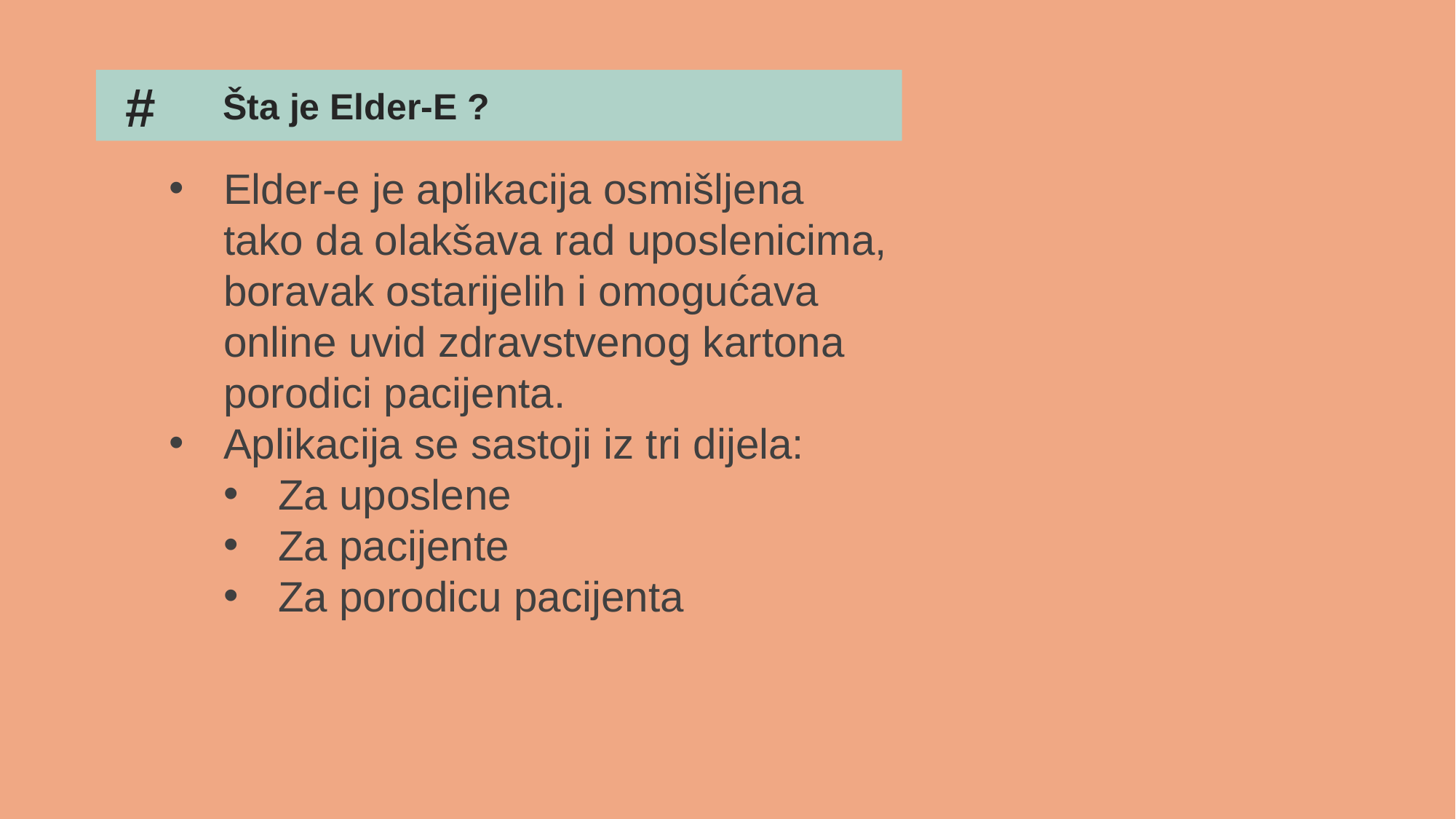

#

Šta je Elder-E ?
Elder-e je aplikacija osmišljena tako da olakšava rad uposlenicima, boravak ostarijelih i omogućava online uvid zdravstvenog kartona porodici pacijenta.
Aplikacija se sastoji iz tri dijela:
Za uposlene
Za pacijente
Za porodicu pacijenta